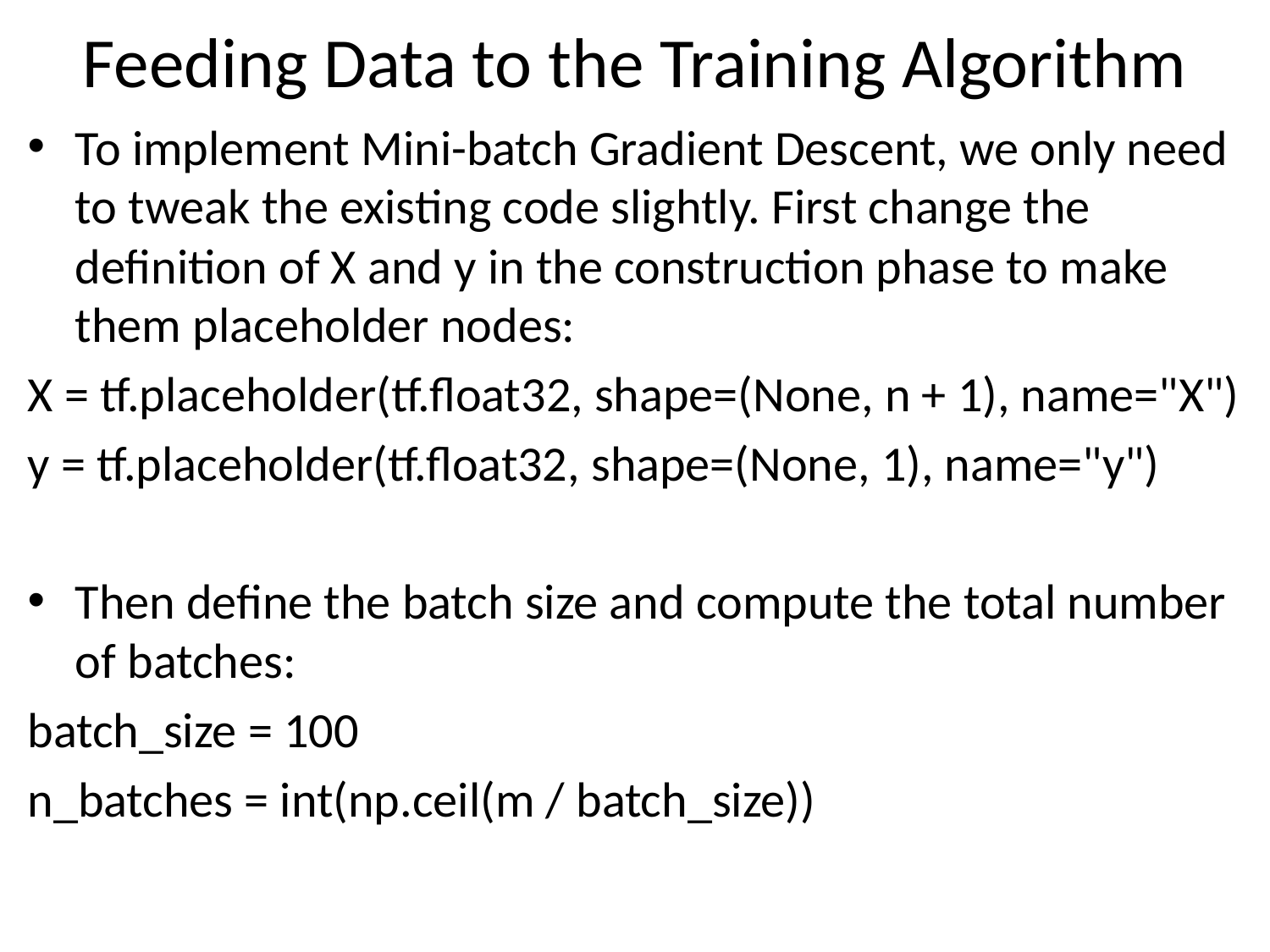

# Feeding Data to the Training Algorithm
To implement Mini-batch Gradient Descent, we only need to tweak the existing code slightly. First change the definition of X and y in the construction phase to make them placeholder nodes:
X = tf.placeholder(tf.float32, shape=(None, n + 1), name="X")
y = tf.placeholder(tf.float32, shape=(None, 1), name="y")

Then define the batch size and compute the total number of batches:
batch_size = 100
n_batches = int(np.ceil(m / batch_size))